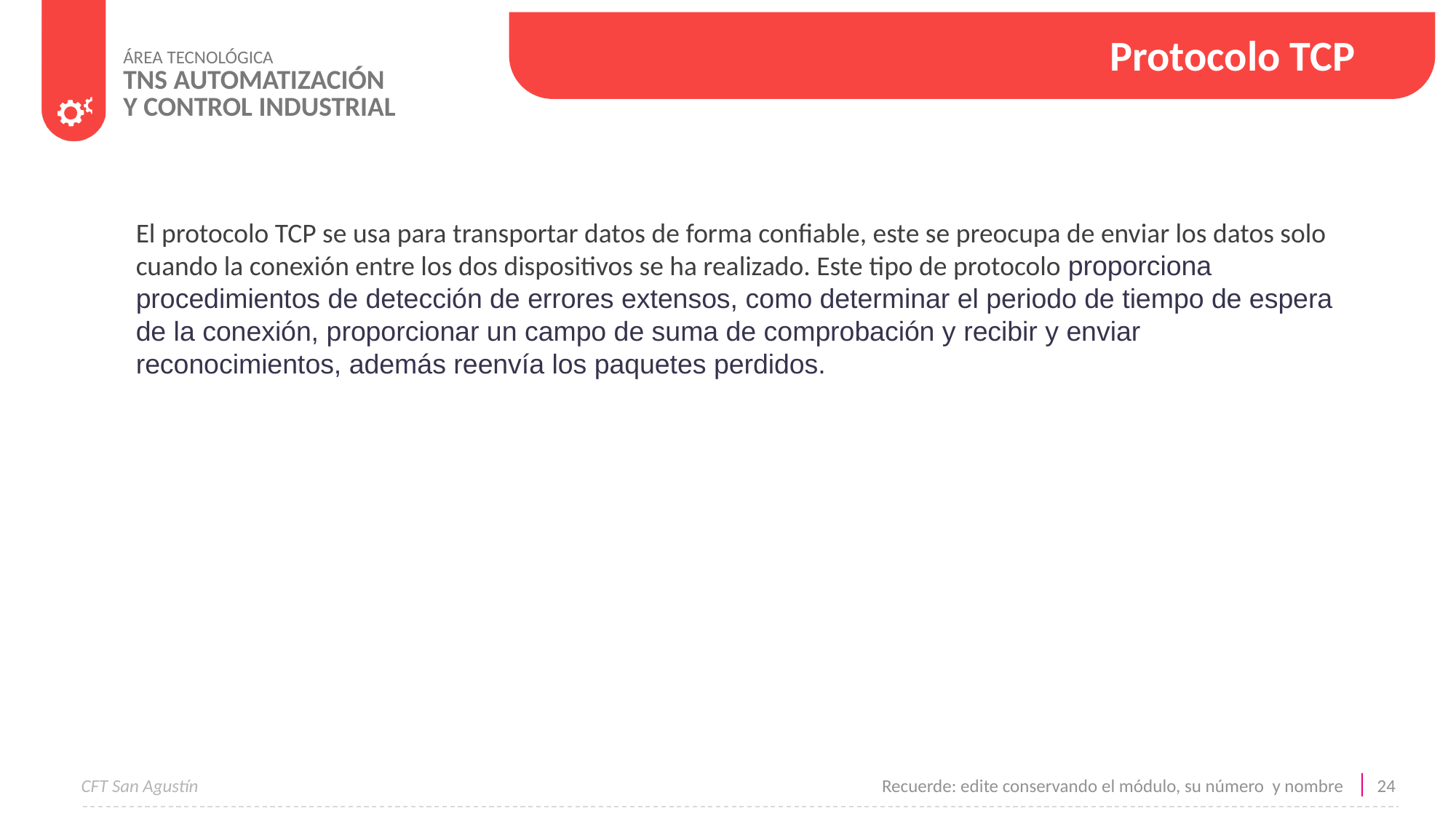

Protocolo TCP
El protocolo TCP se usa para transportar datos de forma confiable, este se preocupa de enviar los datos solo cuando la conexión entre los dos dispositivos se ha realizado. Este tipo de protocolo proporciona procedimientos de detección de errores extensos, como determinar el periodo de tiempo de espera de la conexión, proporcionar un campo de suma de comprobación y recibir y enviar reconocimientos, además reenvía los paquetes perdidos.
Recuerde: edite conservando el módulo, su número  y nombre
24